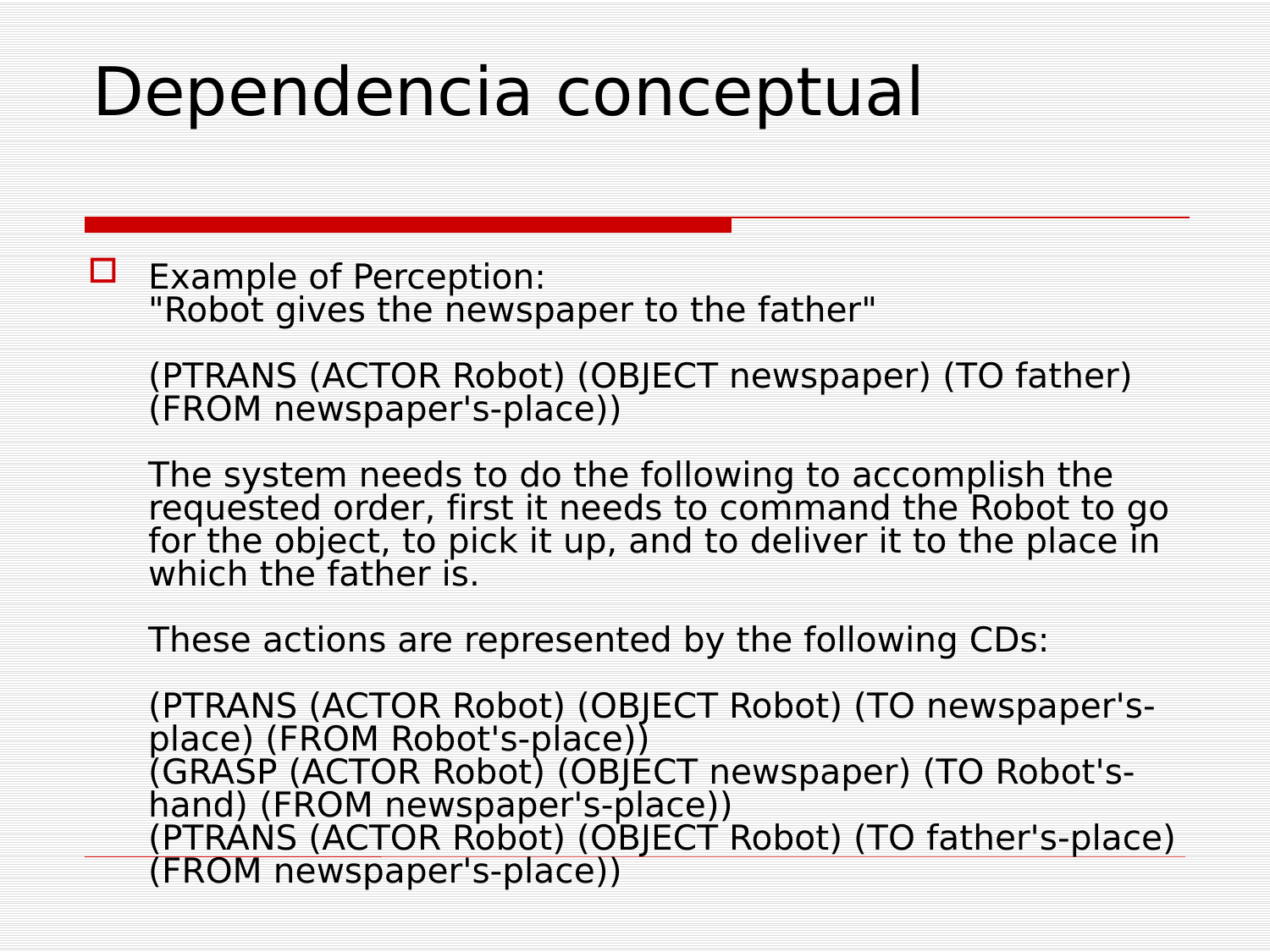

Dependencia conceptual

Example of Perception:
"Robot gives the newspaper to the father"
(PTRANS (ACTOR Robot) (OBJECT newspaper) (TO father) (FROM newspaper's-place))
The system needs to do the following to accomplish the requested order, first it needs to command the Robot to go for the object, to pick it up, and to deliver it to the place in which the father is.
These actions are represented by the following CDs:
(PTRANS (ACTOR Robot) (OBJECT Robot) (TO newspaper's-place) (FROM Robot's-place))
(GRASP (ACTOR Robot) (OBJECT newspaper) (TO Robot's-hand) (FROM newspaper's-place))
(PTRANS (ACTOR Robot) (OBJECT Robot) (TO father's-place) (FROM newspaper's-place))